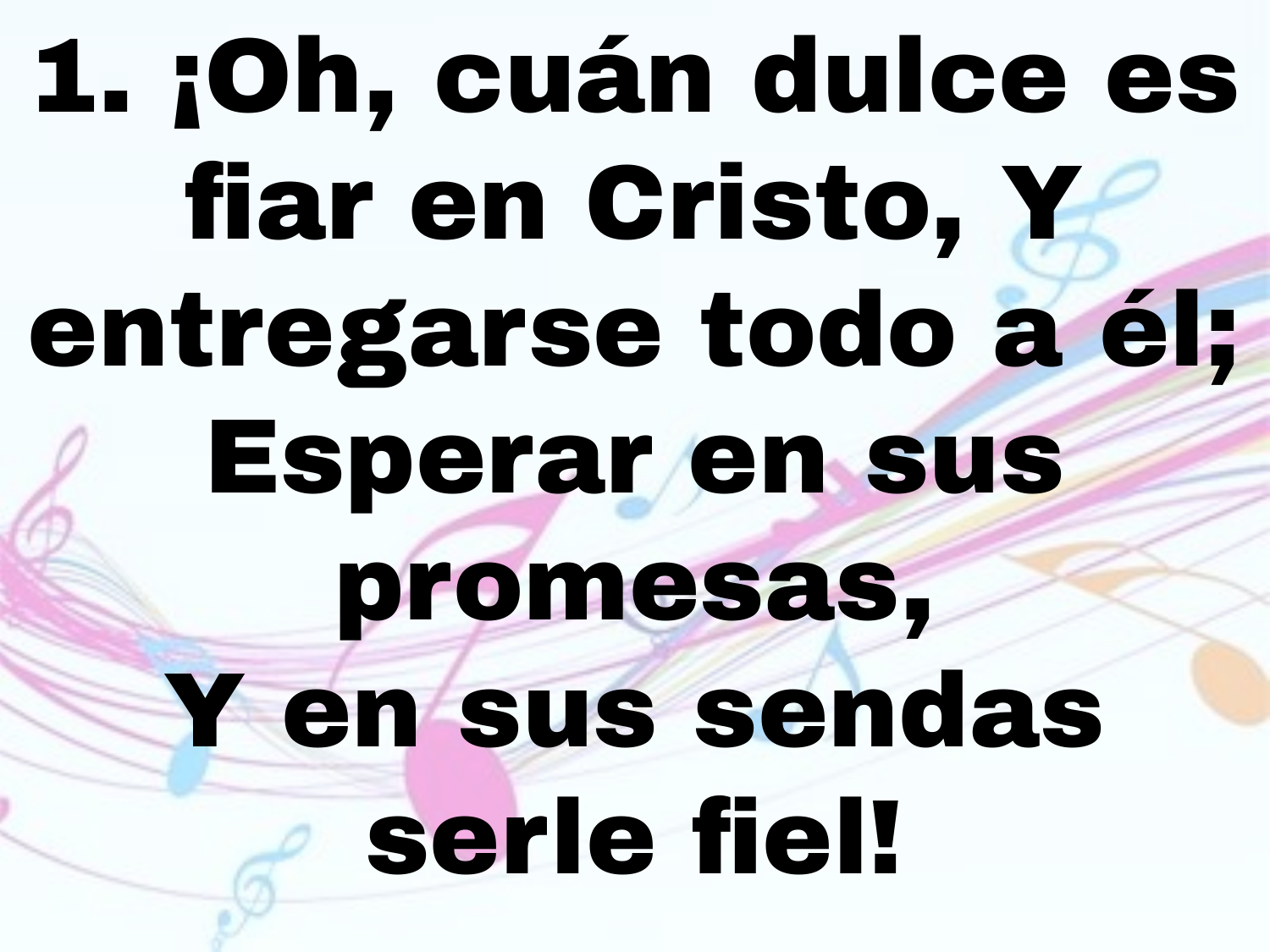

1. ¡Oh, cuán dulce es fiar en Cristo, Y entregarse todo a él; Esperar en sus promesas,
Y en sus sendas serle fiel!